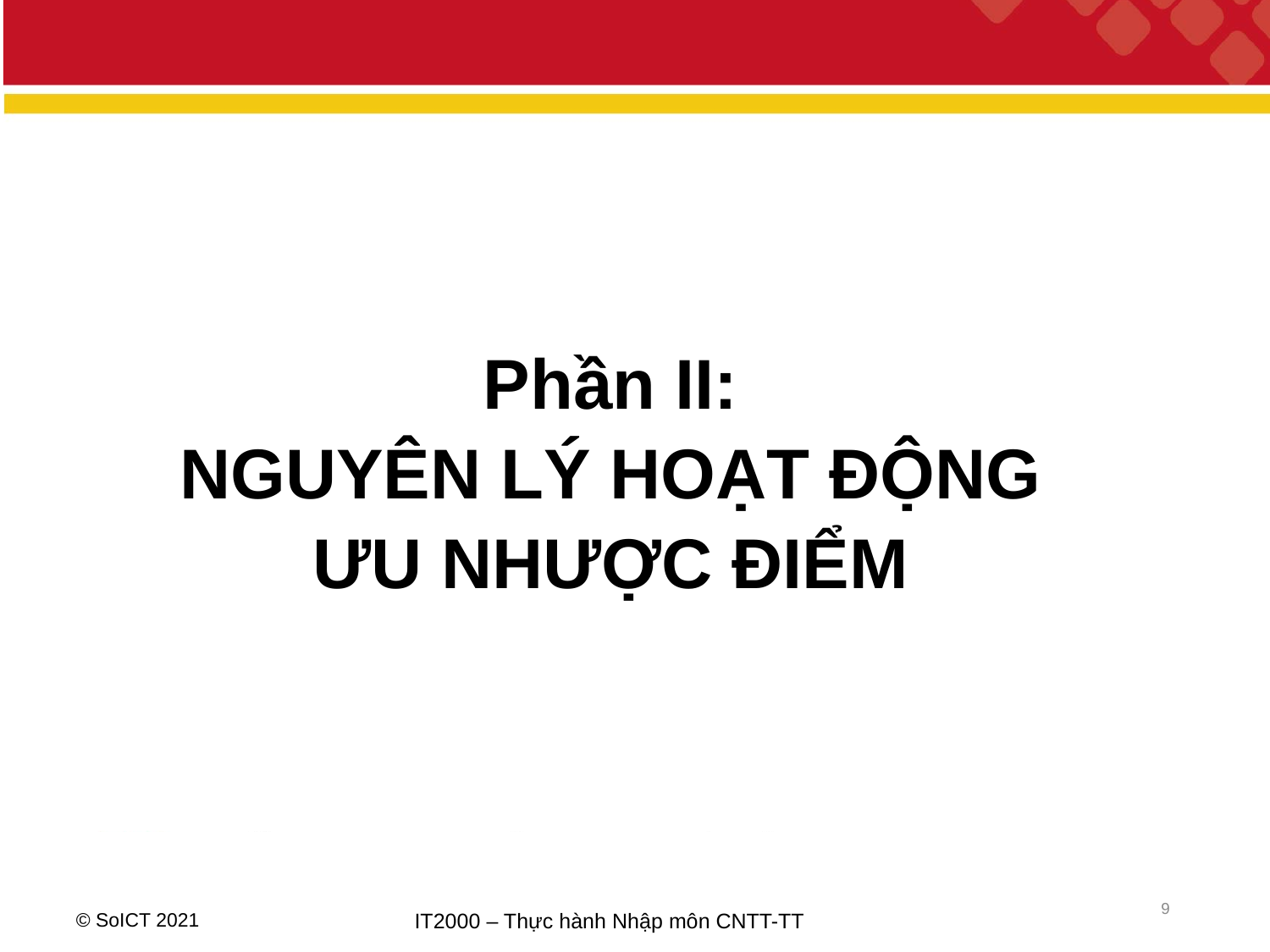

Phần II:
NGUYÊN LÝ HOẠT ĐỘNG
ƯU NHƯỢC ĐIỂM
9